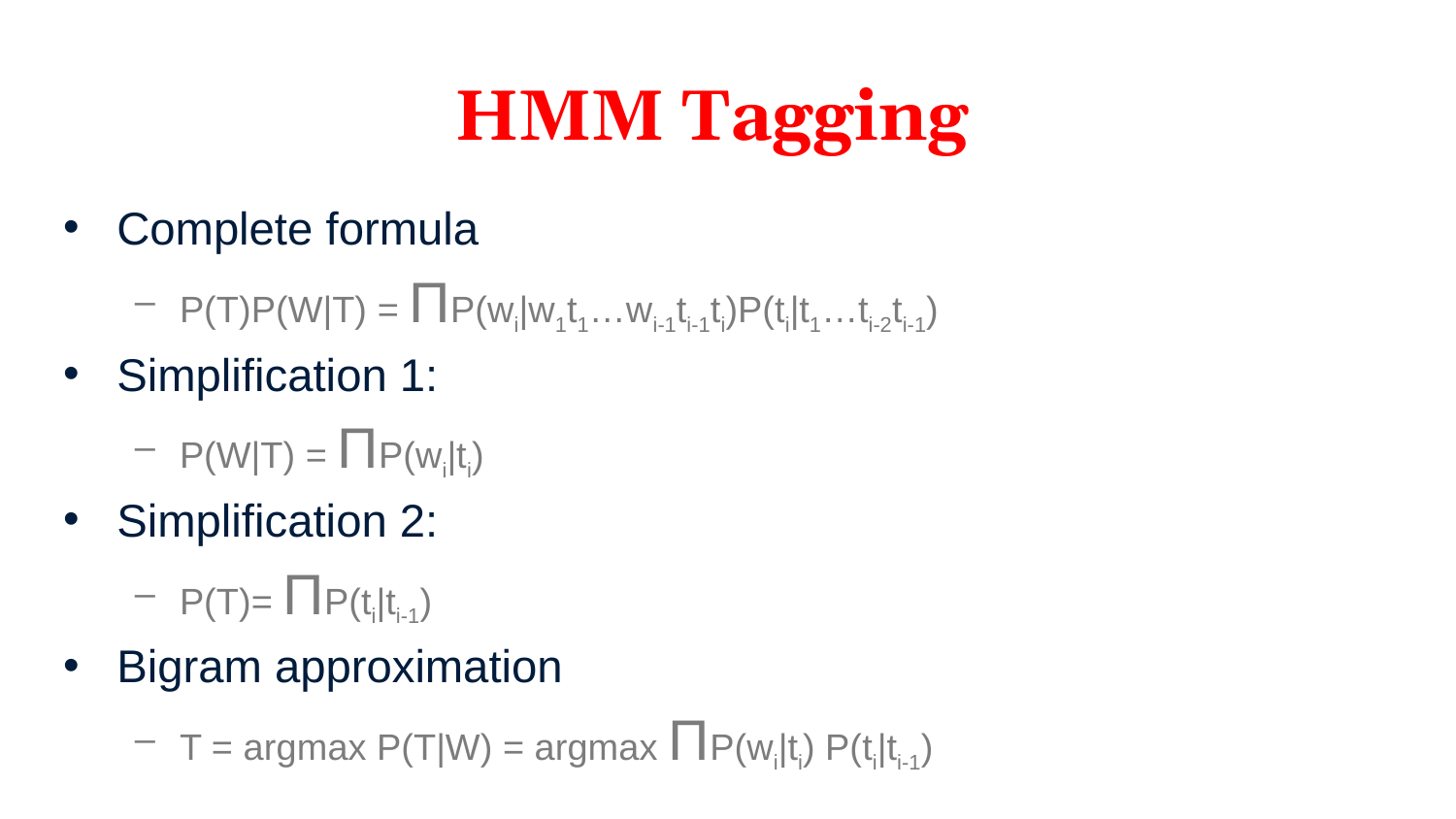

# HMM Tagging
Complete formula
P(T)P(W|T) = ΠP(wi|w1t1…wi-1ti-1ti)P(ti|t1…ti-2ti-1)
Simplification 1:
P(W|T) = ΠP(wi|ti)
Simplification 2:
P(T)= ΠP(ti|ti-1)
Bigram approximation
T = argmax P(T|W) = argmax ΠP(wi|ti) P(ti|ti-1)